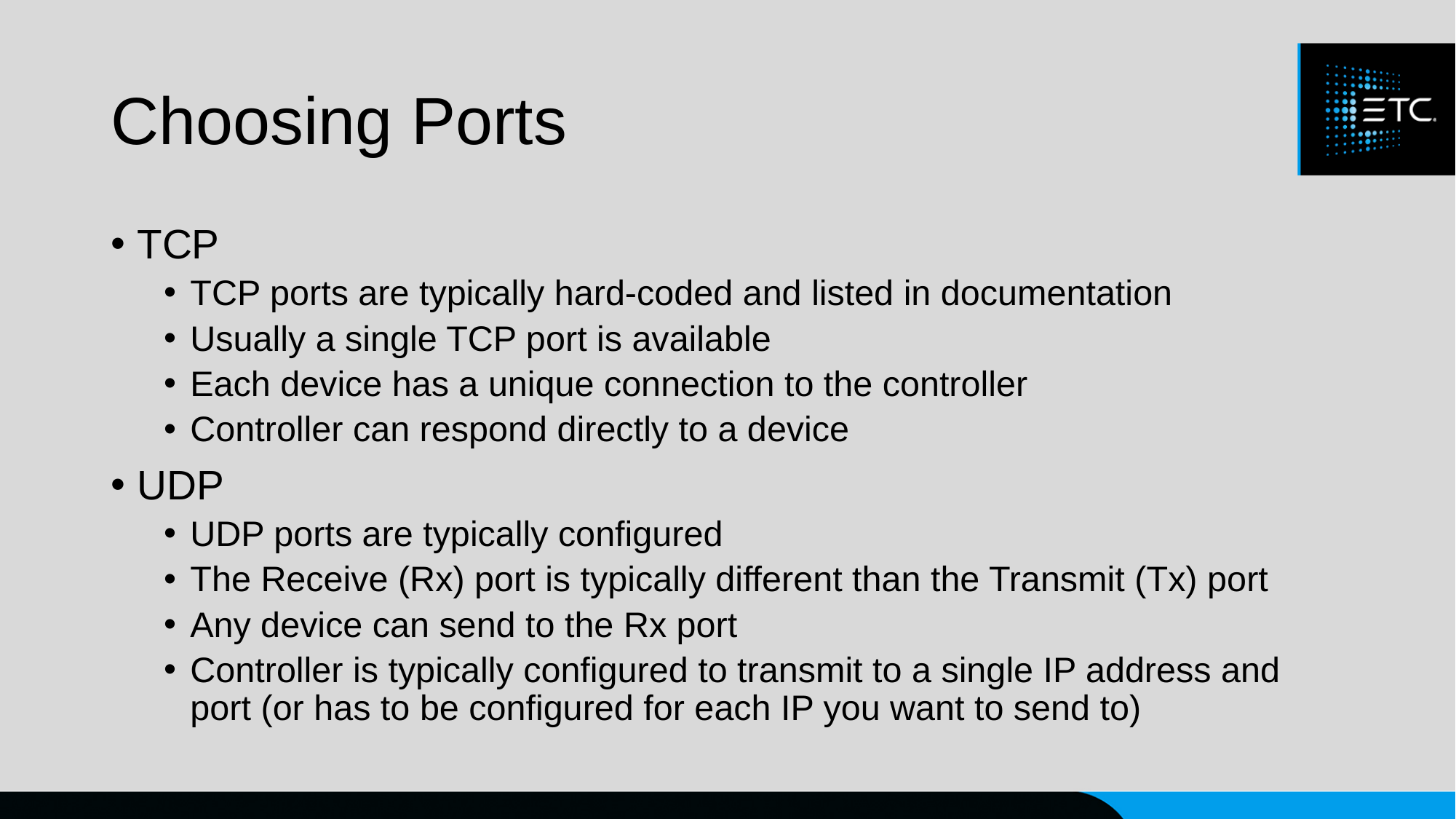

# Choosing Ports
TCP
TCP ports are typically hard-coded and listed in documentation
Usually a single TCP port is available
Each device has a unique connection to the controller
Controller can respond directly to a device
UDP
UDP ports are typically configured
The Receive (Rx) port is typically different than the Transmit (Tx) port
Any device can send to the Rx port
Controller is typically configured to transmit to a single IP address and port (or has to be configured for each IP you want to send to)